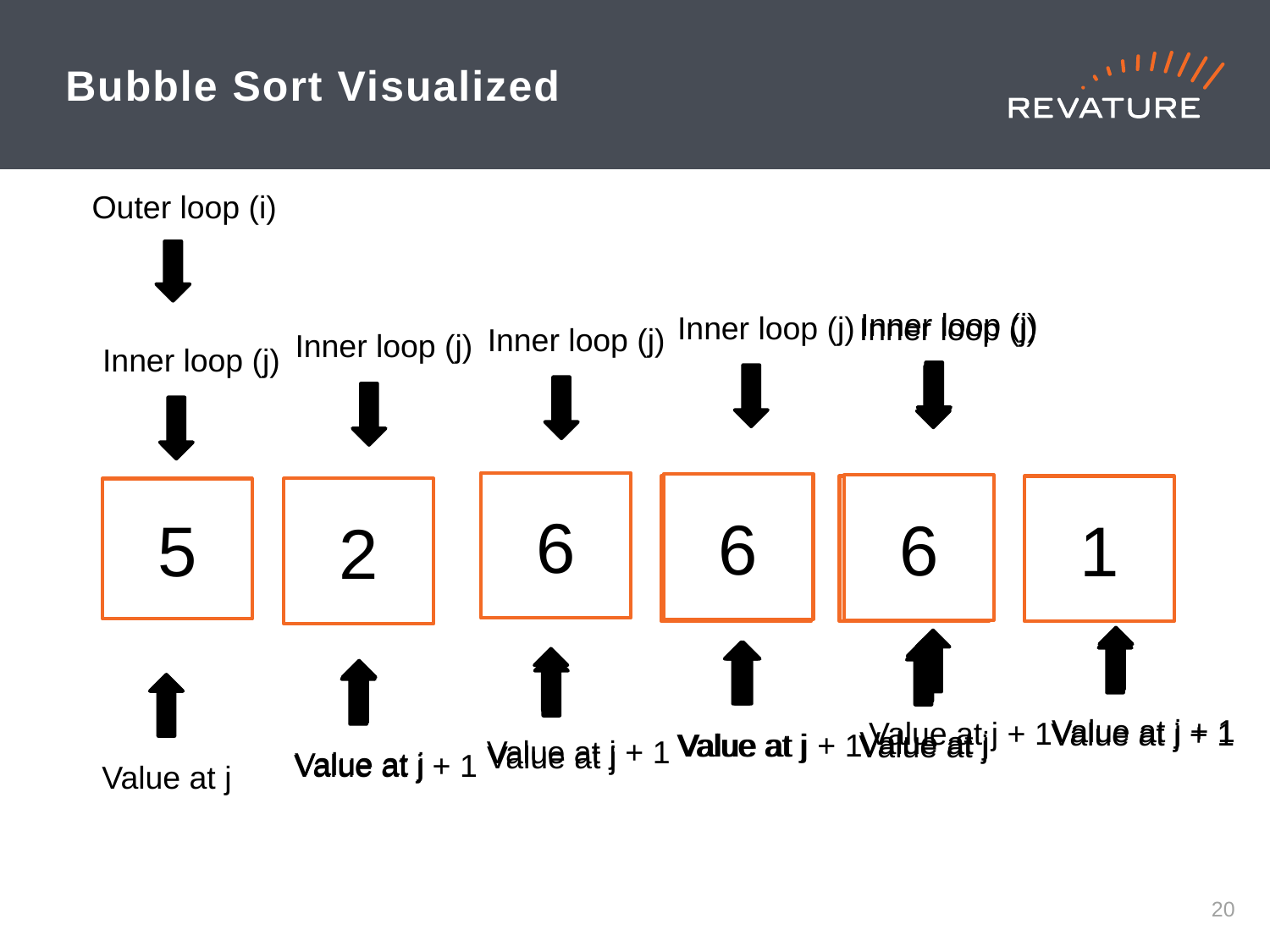

# Bubble Sort Visualized

Look at current element and compare to element after it

Perform swap if needed

Outer loop (i)

Inner loop (j)

Value at j + 1

Value at j
Inner loop (j)

Value at j + 1

Value at j
Inner loop (j)

Value at j + 1

Value at j
Inner loop (j)

Value at j + 1

Value at j
Inner loop (j)

Value at j + 1

Value at j
Inner loop (j)

Value at j + 1

Value at j
6
6
6
4
3
1
5
2
20